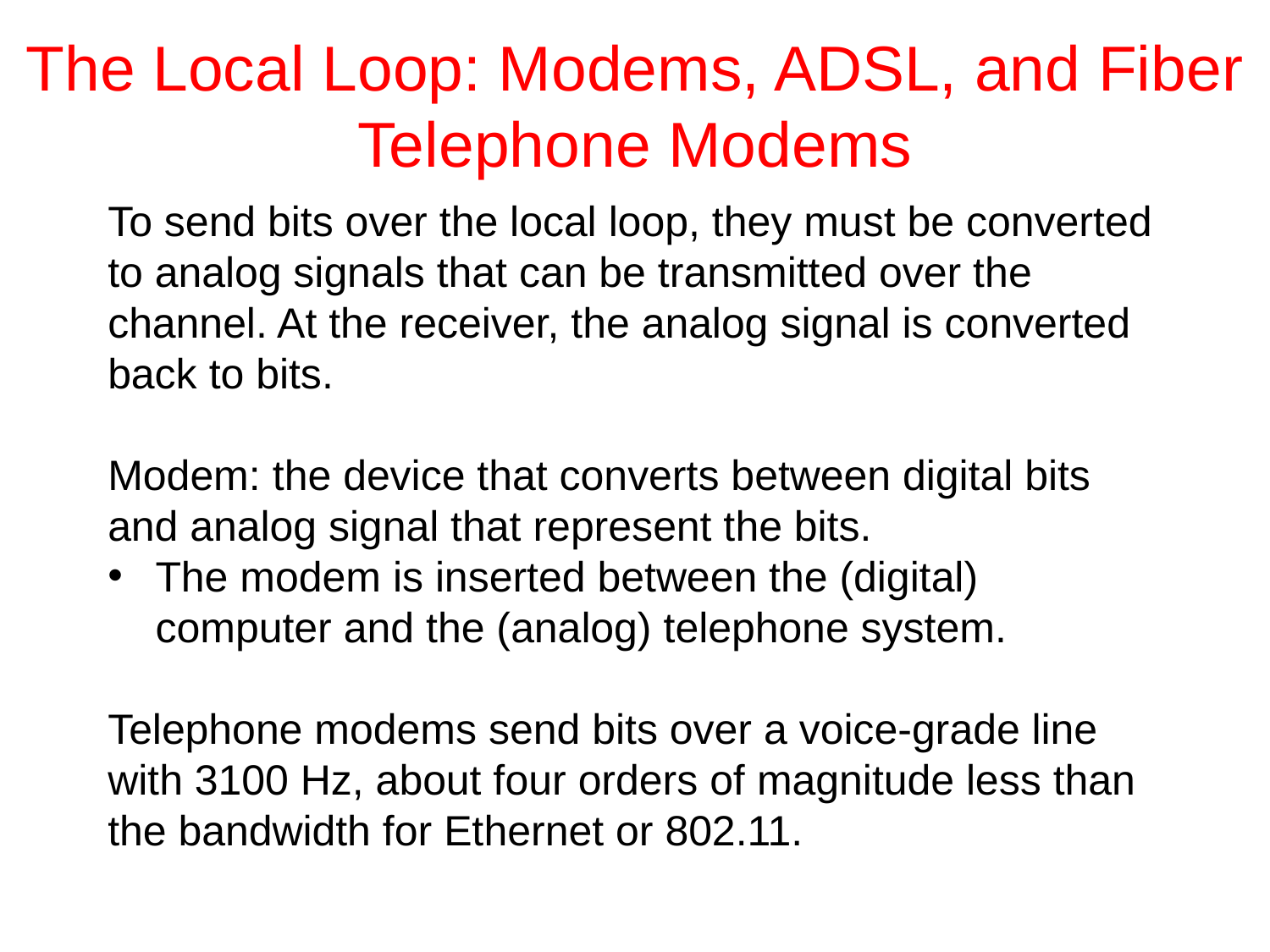

# The Local Loop: Modems, ADSL, and Fiber Telephone Modems
To send bits over the local loop, they must be converted to analog signals that can be transmitted over the channel. At the receiver, the analog signal is converted back to bits.

Modem: the device that converts between digital bits and analog signal that represent the bits.
The modem is inserted between the (digital) computer and the (analog) telephone system.

Telephone modems send bits over a voice-grade line with 3100 Hz, about four orders of magnitude less than the bandwidth for Ethernet or 802.11.